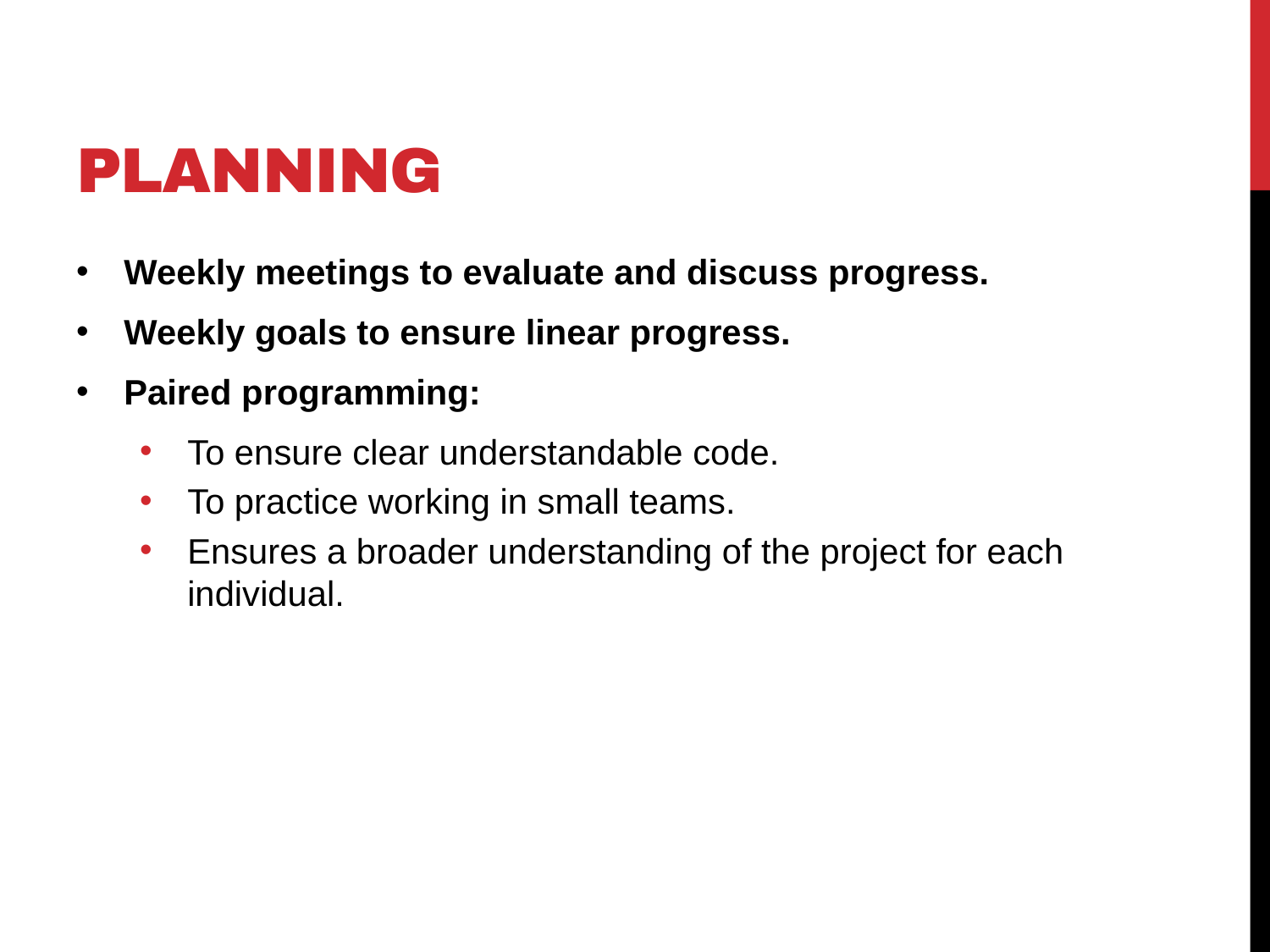

# planning
Weekly meetings to evaluate and discuss progress.
Weekly goals to ensure linear progress.
Paired programming:
To ensure clear understandable code.
To practice working in small teams.
Ensures a broader understanding of the project for each individual.